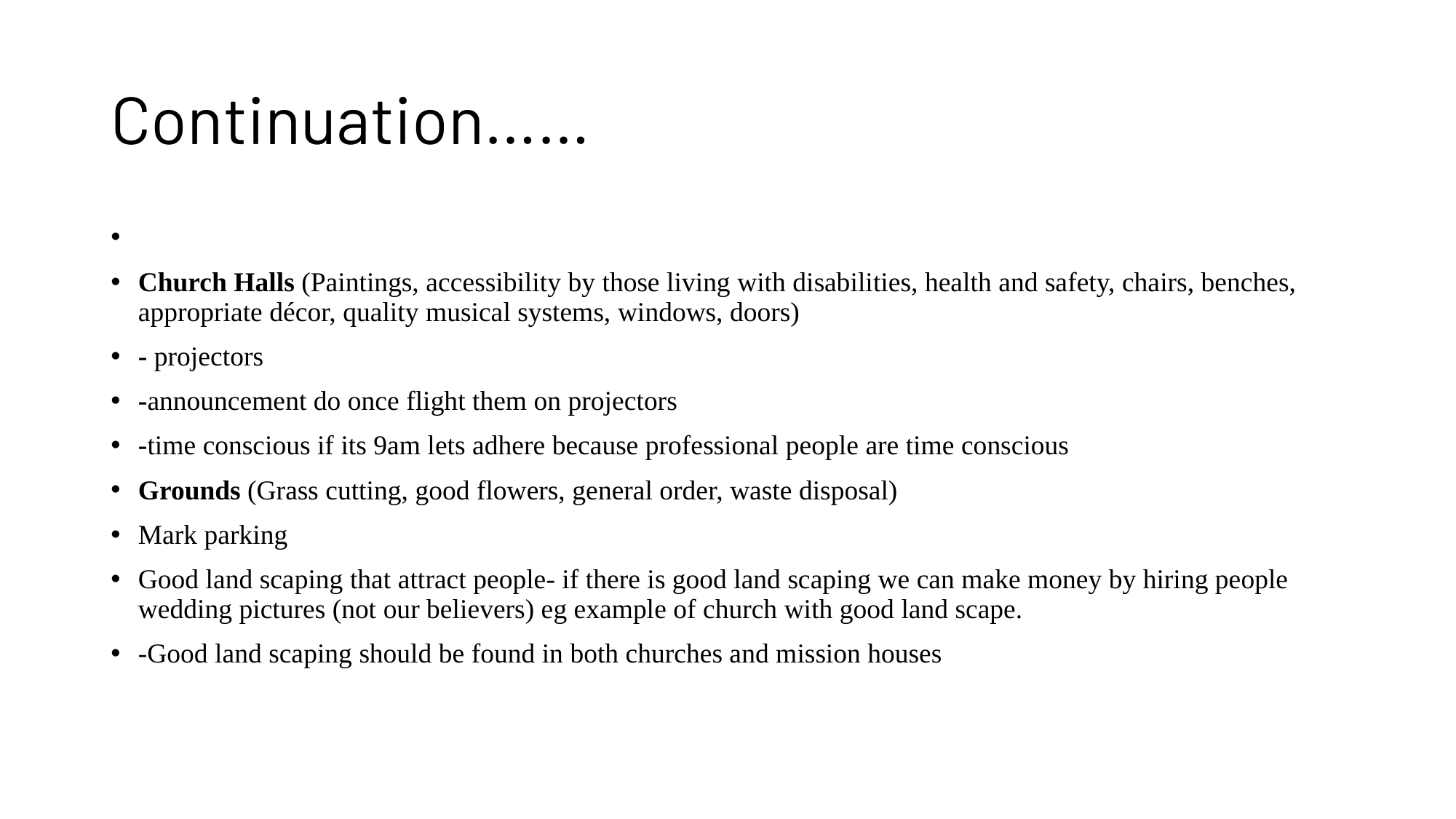

# Continuation……

Church Halls (Paintings, accessibility by those living with disabilities, health and safety, chairs, benches, appropriate décor, quality musical systems, windows, doors)
- projectors
-announcement do once flight them on projectors
-time conscious if its 9am lets adhere because professional people are time conscious
Grounds (Grass cutting, good flowers, general order, waste disposal)
Mark parking
Good land scaping that attract people- if there is good land scaping we can make money by hiring people wedding pictures (not our believers) eg example of church with good land scape.
-Good land scaping should be found in both churches and mission houses